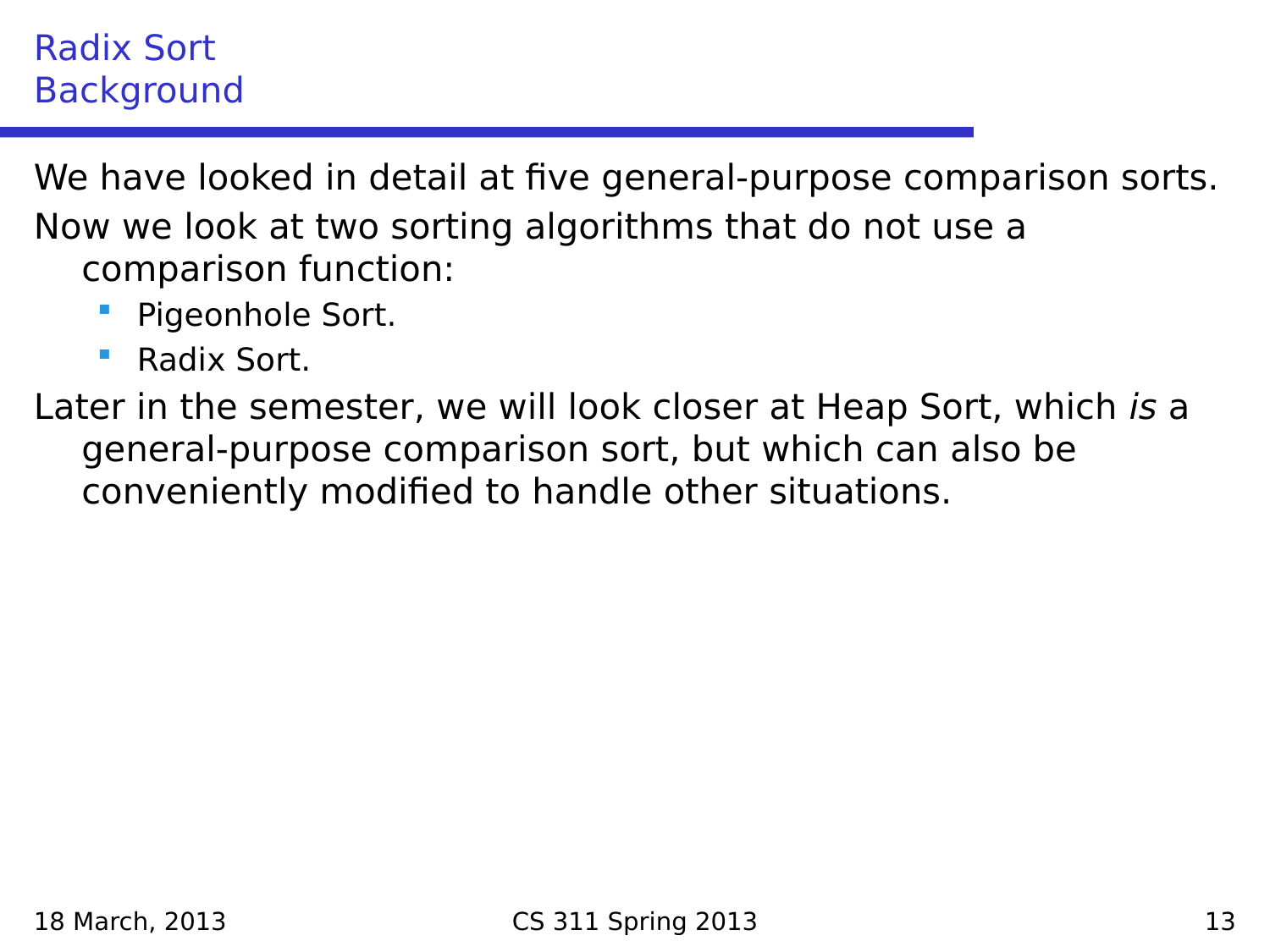

# Radix Sort Background
We have looked in detail at five general-purpose comparison sorts.
Now we look at two sorting algorithms that do not use a comparison function:
Pigeonhole Sort.
Radix Sort.
Later in the semester, we will look closer at Heap Sort, which is a general-purpose comparison sort, but which can also be conveniently modified to handle other situations.
18 March, 2013
CS 311 Spring 2013
13